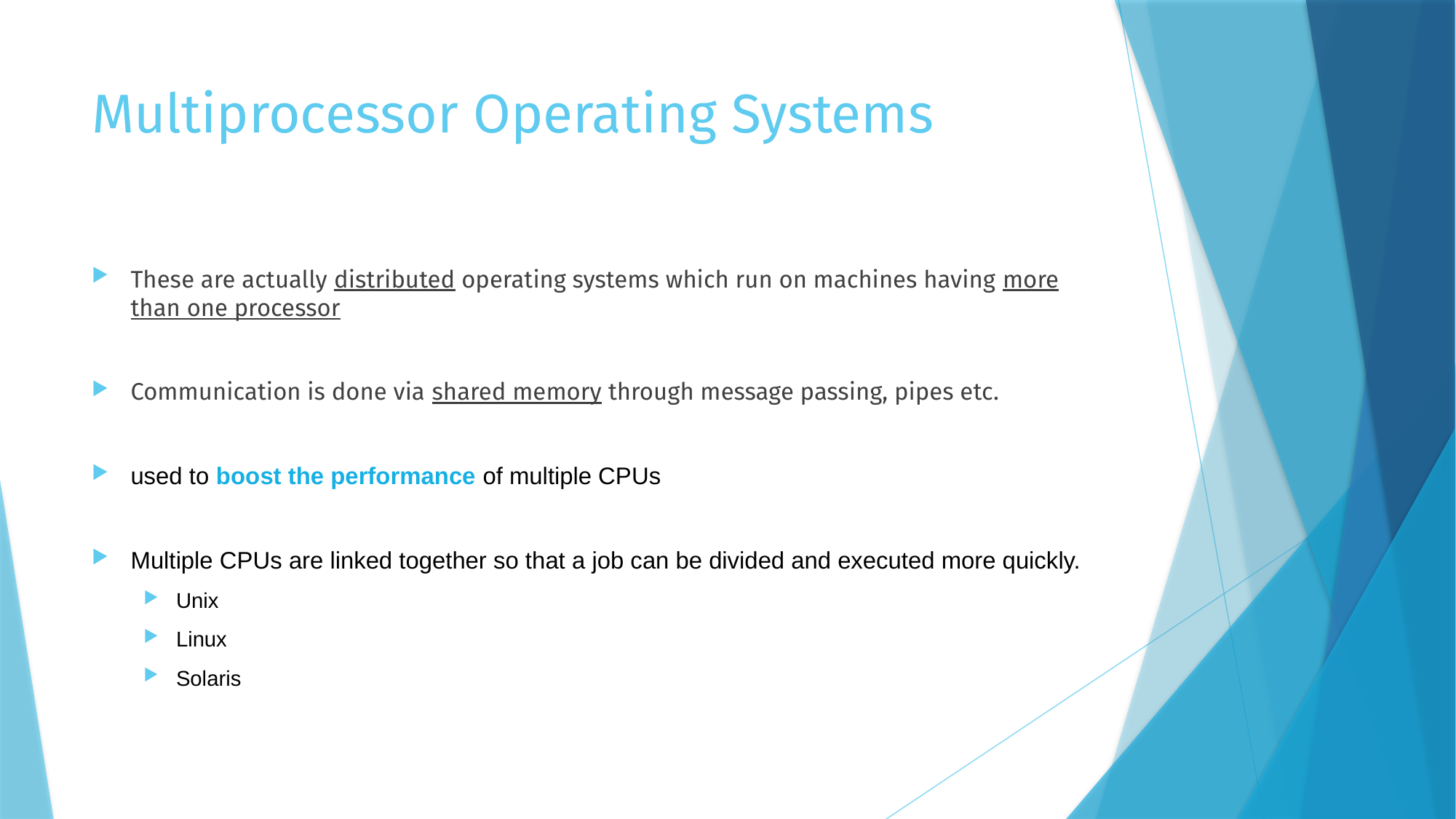

# Multiprocessor Operating Systems
These are actually distributed operating systems which run on machines having more than one processor

Communication is done via shared memory through message passing, pipes etc.

used to boost the performance of multiple CPUs

Multiple CPUs are linked together so that a job can be divided and executed more quickly.
Unix
Linux
Solaris